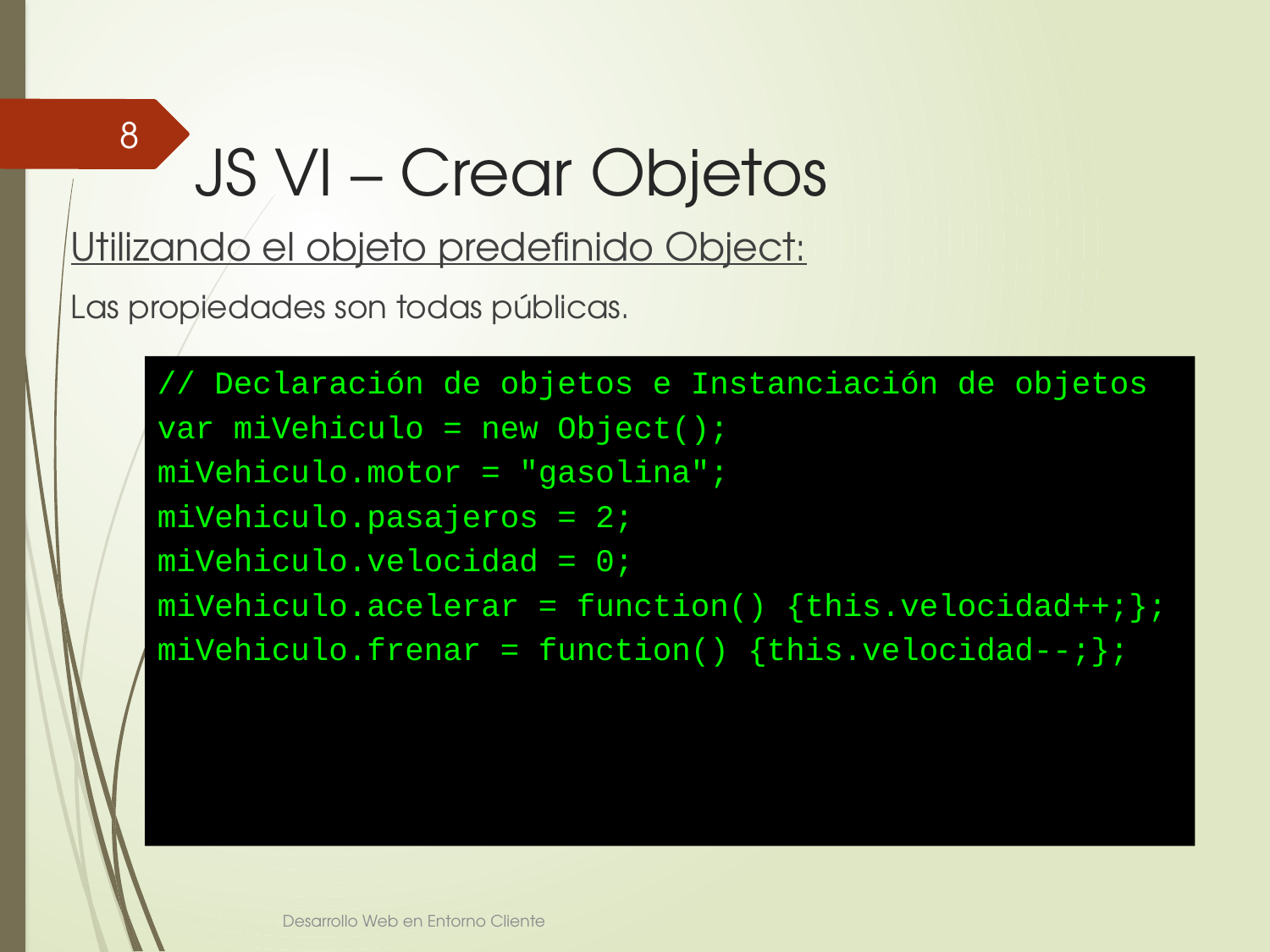

8
# JS VI – Crear Objetos
Utilizando el objeto predefinido Object:
Las propiedades son todas públicas.
// Declaración de objetos e Instanciación de objetos
var miVehiculo = new Object();
miVehiculo.motor = "gasolina";
miVehiculo.pasajeros = 2;
miVehiculo.velocidad = 0;
miVehiculo.acelerar = function() {this.velocidad++;};
miVehiculo.frenar = function() {this.velocidad--;};
Desarrollo Web en Entorno Cliente